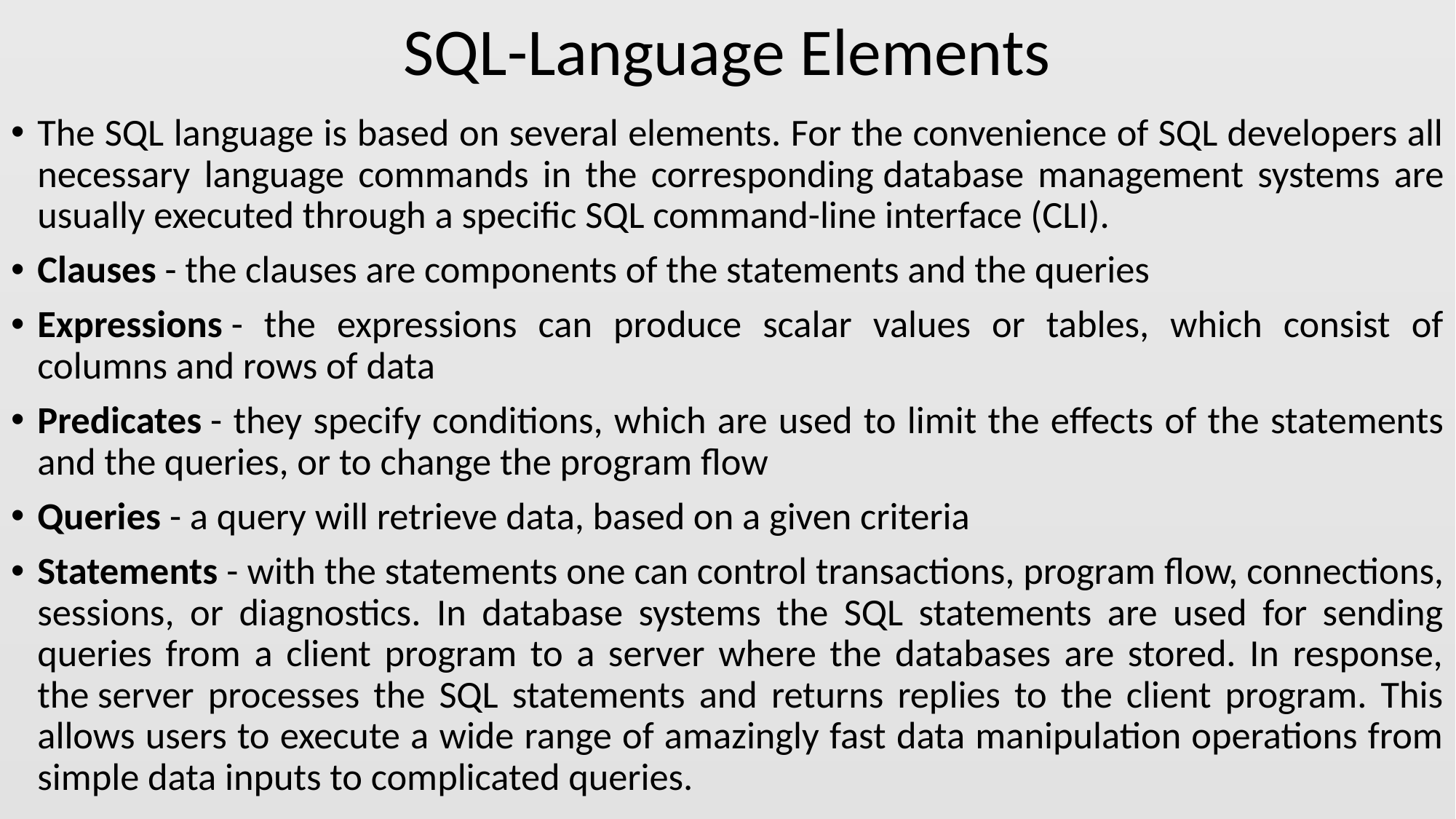

# SQL-Language Elements
The SQL language is based on several elements. For the convenience of SQL developers all necessary language commands in the corresponding database management systems are usually executed through a specific SQL command-line interface (CLI).
Clauses - the clauses are components of the statements and the queries
Expressions - the expressions can produce scalar values or tables, which consist of columns and rows of data
Predicates - they specify conditions, which are used to limit the effects of the statements and the queries, or to change the program flow
Queries - a query will retrieve data, based on a given criteria
Statements - with the statements one can control transactions, program flow, connections, sessions, or diagnostics. In database systems the SQL statements are used for sending queries from a client program to a server where the databases are stored. In response, the server processes the SQL statements and returns replies to the client program. This allows users to execute a wide range of amazingly fast data manipulation operations from simple data inputs to complicated queries.